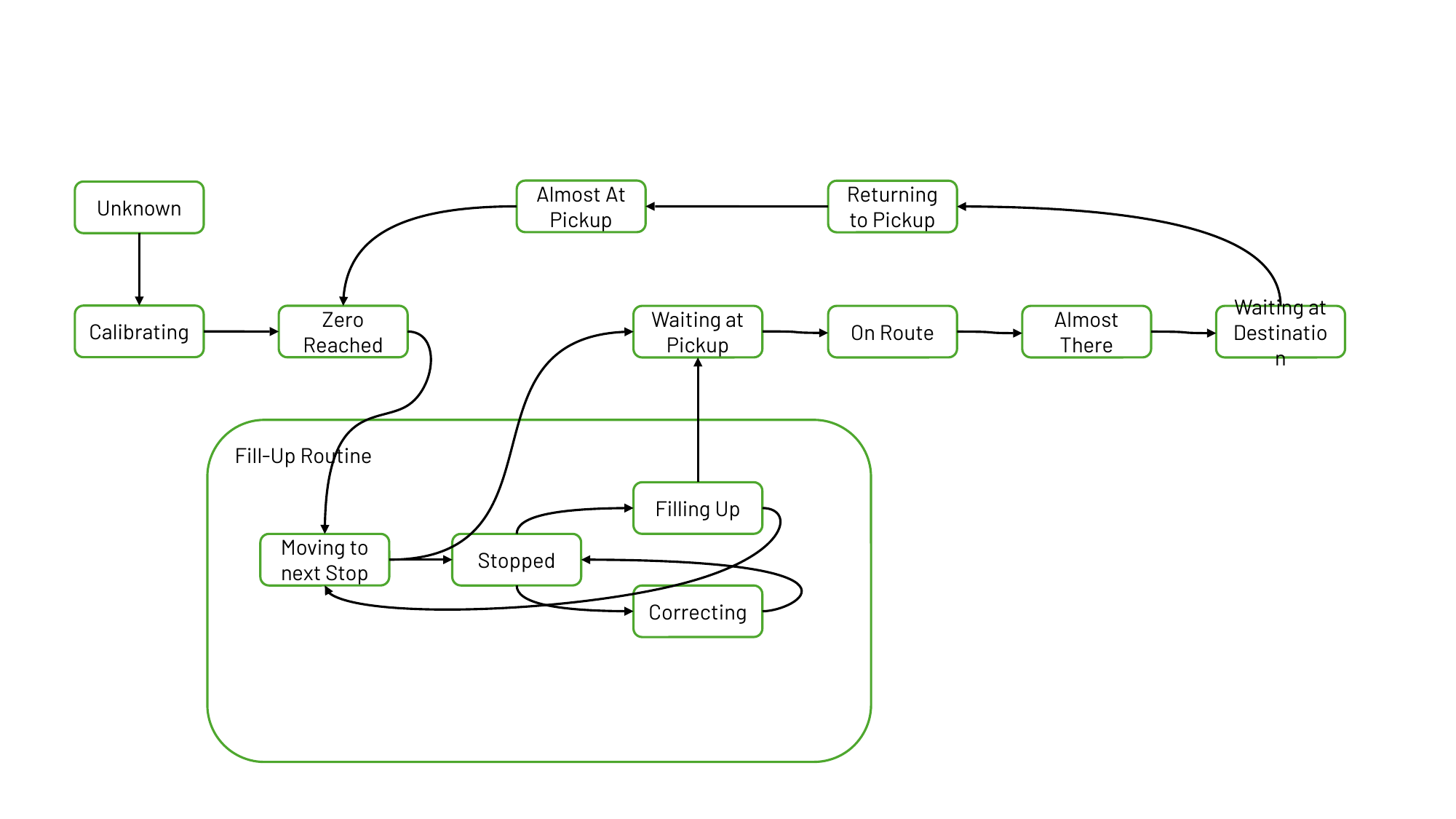

"UNKNOWN",
            "CALIBRATING",
            "ZERO_REACHED",
            "WAITING_AT_PICKUP",
            "FILLING_UP",
            "MOVING_TO_NEXT_SHOT",
            "BRAKING",
            "CORRECTING",
            "STOPPED",
            "ON_ROUTE",
            "ALMOST_THERE",
            "WAITING_AT_DESTINATION",
            "RETURNING_TO_PICKUP",
            "ALMOST_AT_PICKUP",
            "EMERGENCY_STOPPED"};

Fill-Up Routine
Almost At Pickup
Returning to Pickup
Unknown
Calibrating
Zero Reached
Waiting at Pickup
On Route
Almost There
Waiting at Destination
Fill-Up Routine
Filling Up
Moving to next Stop
Stopped
Correcting